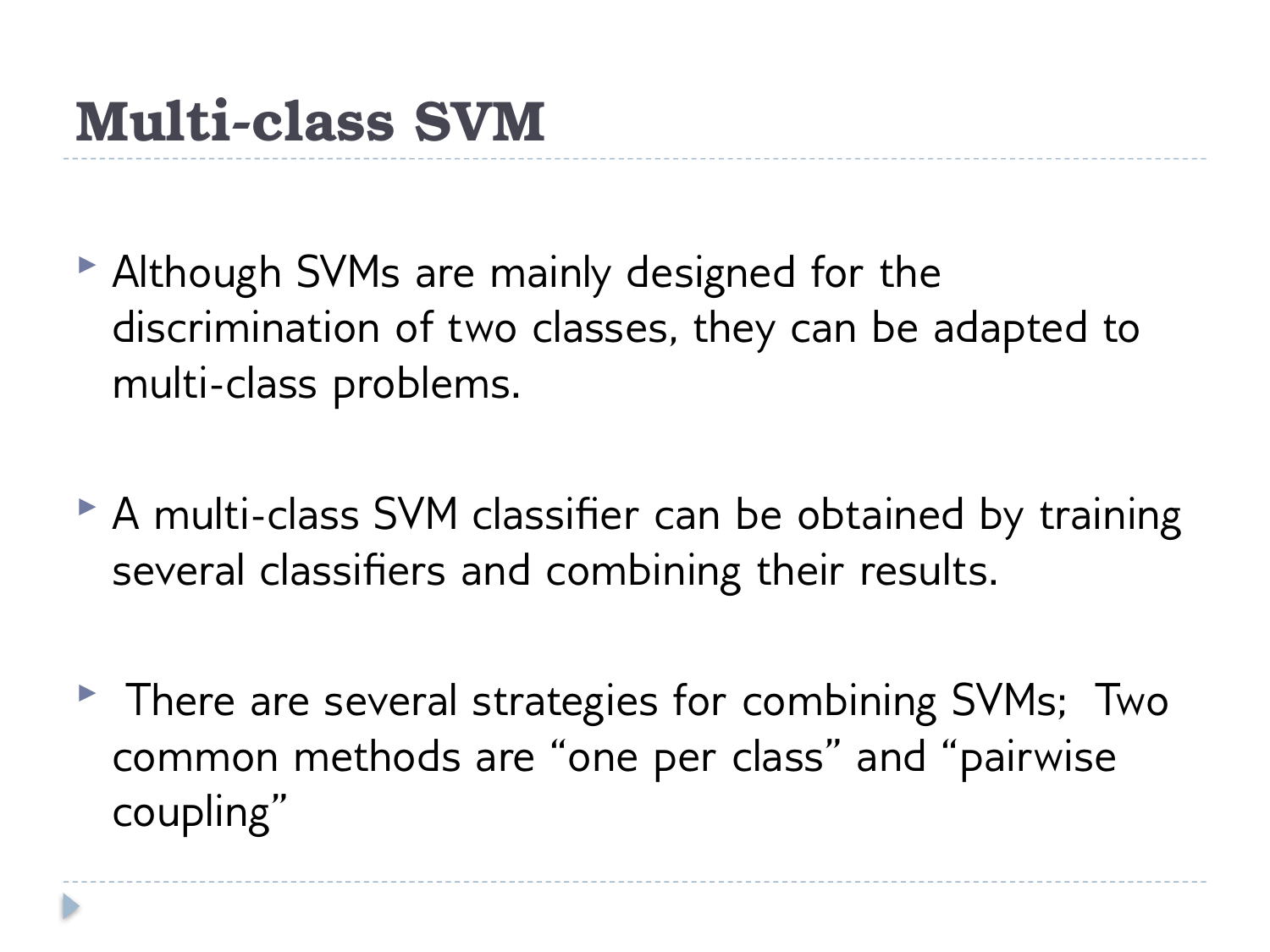

# Multi-class SVM

Although SVMs are mainly designed for the discrimination of two classes, they can be adapted to multi-class problems.

A multi-class SVM classifier can be obtained by training several classifiers and combining their results.

 There are several strategies for combining SVMs;  Two common methods are “one per class” and “pairwise coupling”